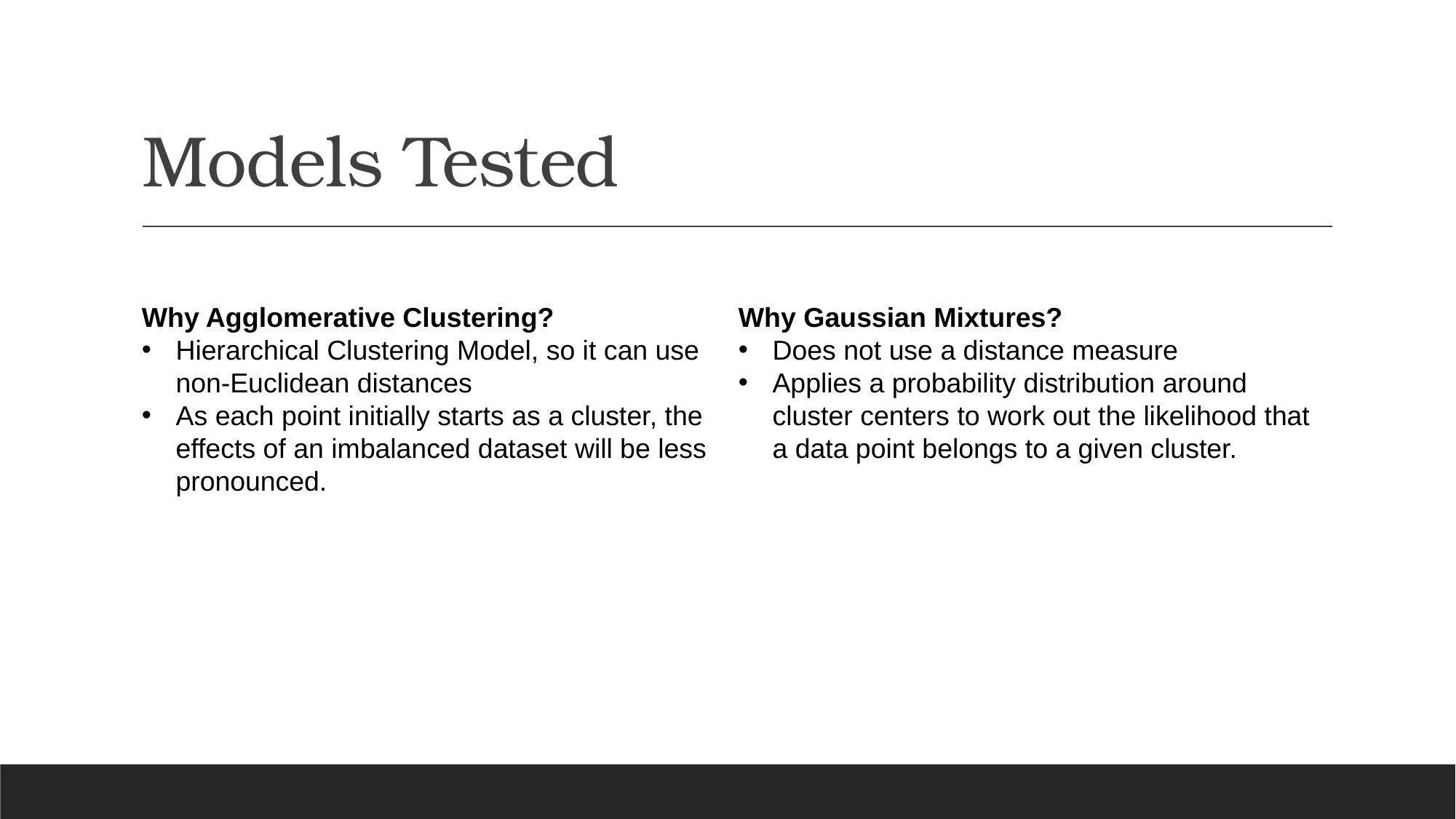

# Models Tested
Why Agglomerative Clustering?
Hierarchical Clustering Model, so it can use non-Euclidean distances
As each point initially starts as a cluster, the effects of an imbalanced dataset will be less pronounced.
Why Gaussian Mixtures?
Does not use a distance measure
Applies a probability distribution around cluster centers to work out the likelihood that a data point belongs to a given cluster.